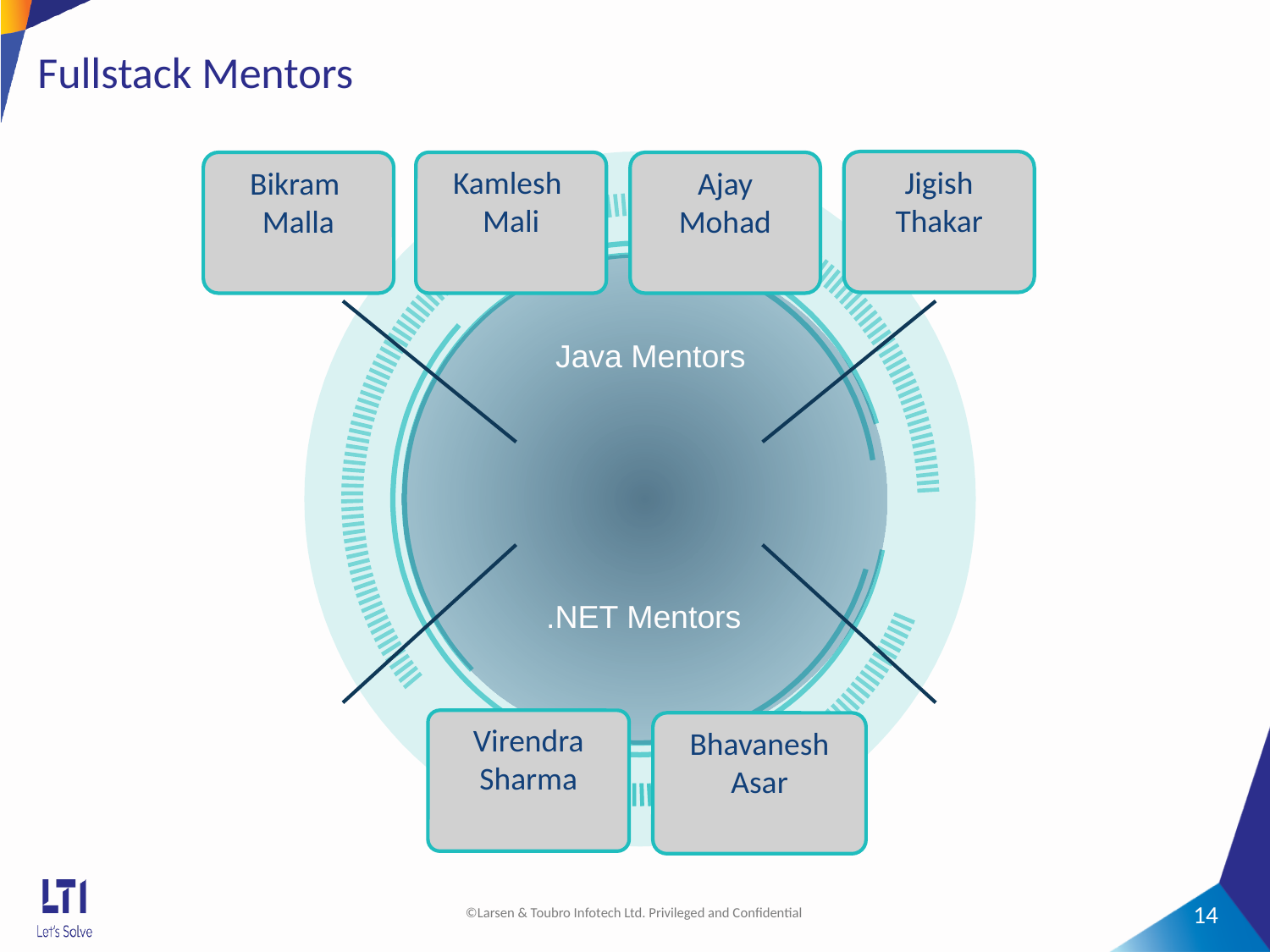

# Fullstack Mentors

Jigish
Thakar
Bikram
Malla
Kamlesh
Mali
Ajay
Mohad

Java Mentors
.NET Mentors
Virendra
Sharma
Bhavanesh Asar